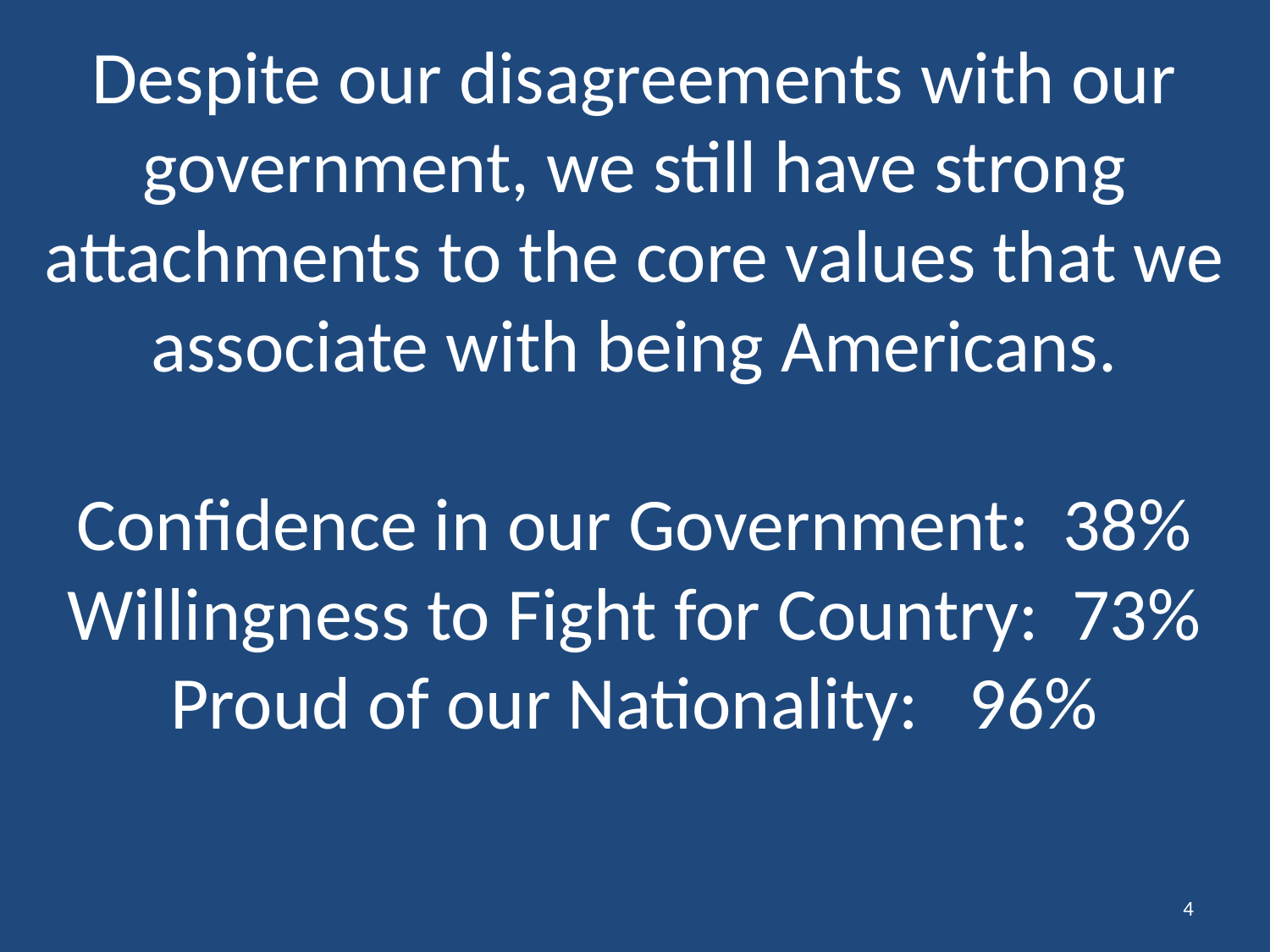

# Despite our disagreements with our government, we still have strong attachments to the core values that we associate with being Americans. Confidence in our Government:  38% Willingness to Fight for Country:  73% Proud of our Nationality:   96%
4